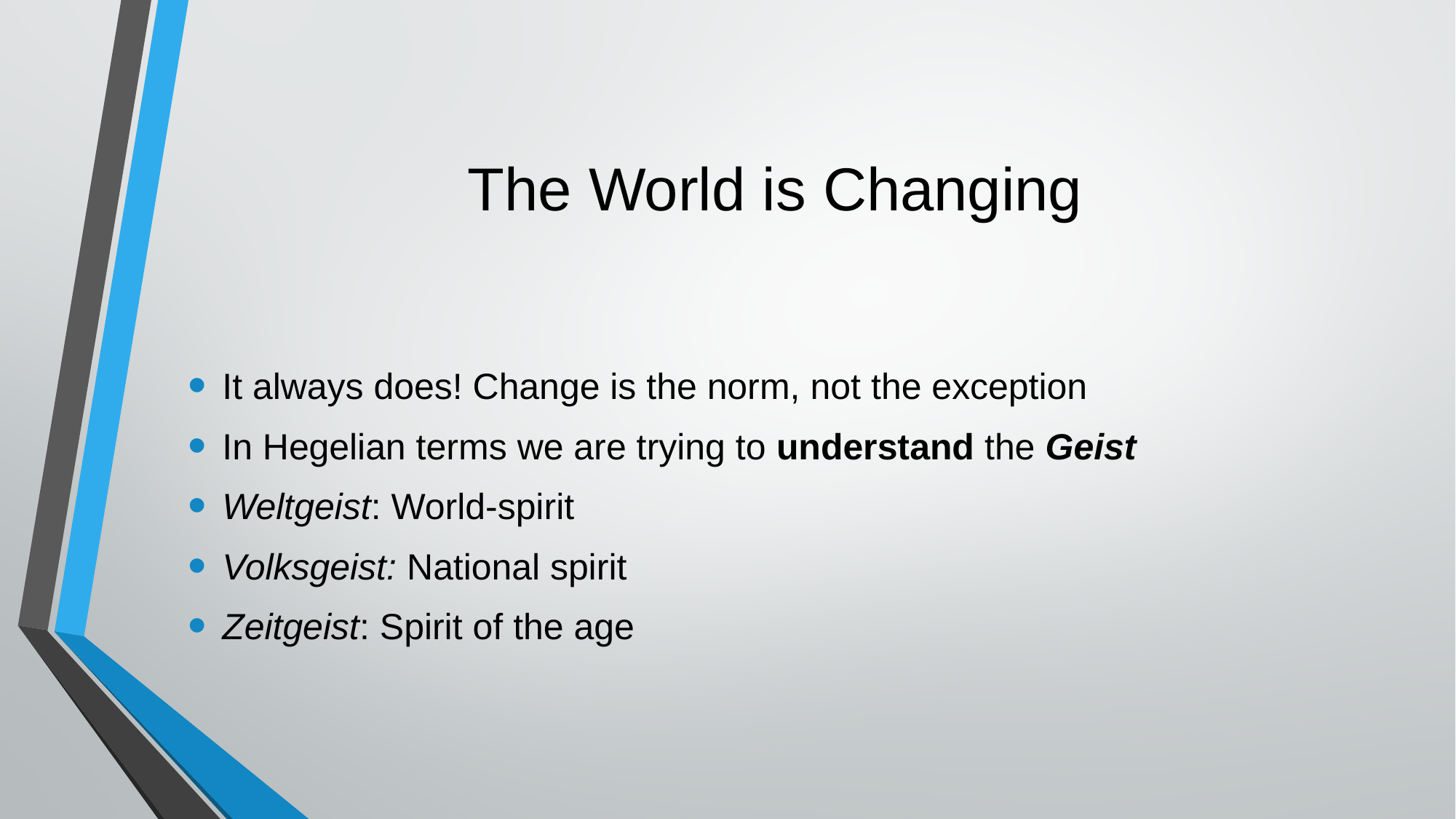

# The World is Changing
It always does! Change is the norm, not the exception
In Hegelian terms we are trying to understand the Geist
Weltgeist: World-spirit
Volksgeist: National spirit
Zeitgeist: Spirit of the age